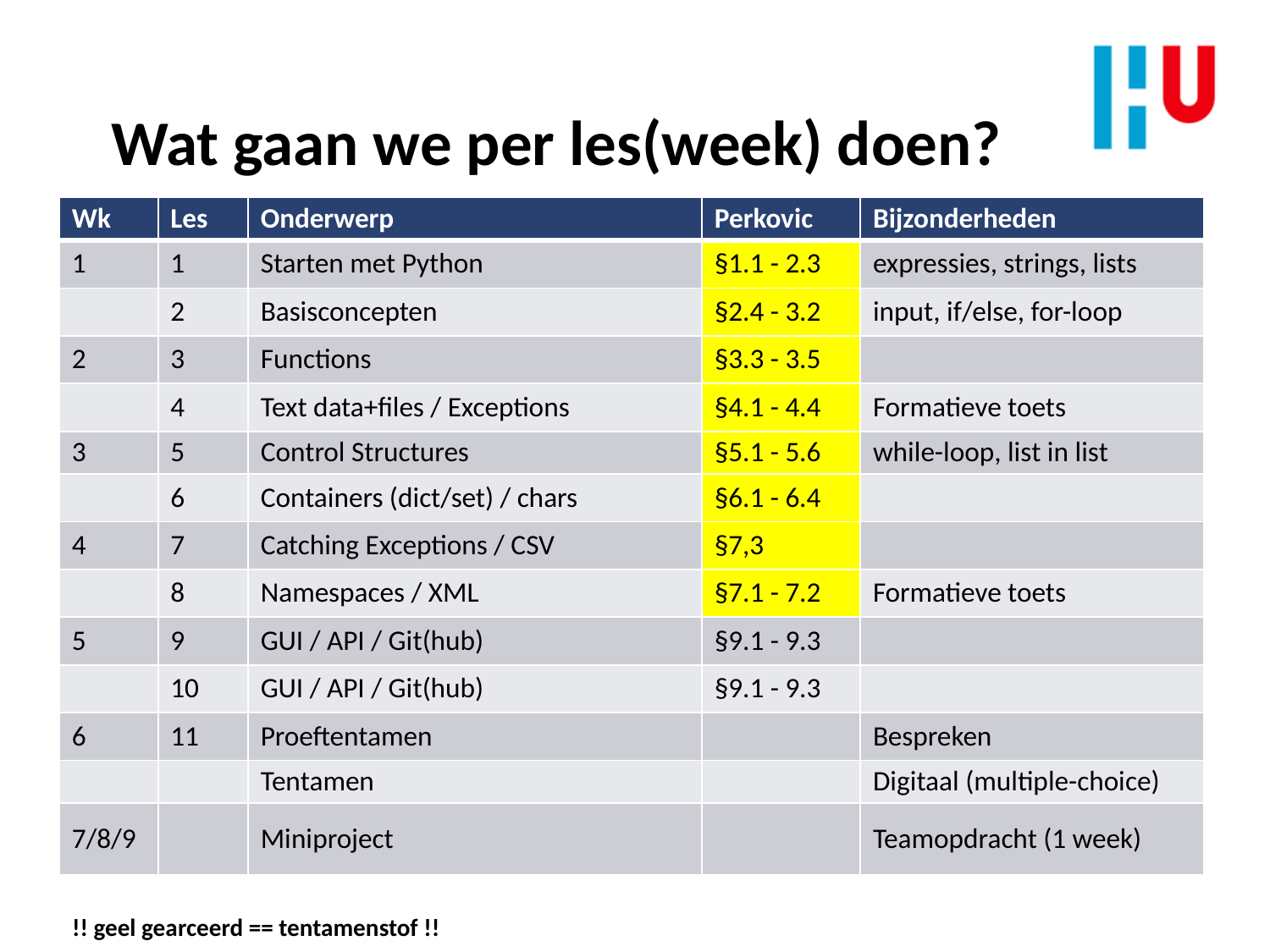

Wat gaan we per les(week) doen?
| Wk | Les | Onderwerp | Perkovic | Bijzonderheden |
| --- | --- | --- | --- | --- |
| 1 | 1 | Starten met Python | §1.1 - 2.3 | expressies, strings, lists |
|  | 2 | Basisconcepten | §2.4 - 3.2 | input, if/else, for-loop |
| 2 | 3 | Functions | §3.3 - 3.5 |  |
|  | 4 | Text data+files / Exceptions | §4.1 - 4.4 | Formatieve toets |
| 3 | 5 | Control Structures | §5.1 - 5.6 | while-loop, list in list |
|  | 6 | Containers (dict/set) / chars | §6.1 - 6.4 |  |
| 4 | 7 | Catching Exceptions / CSV | §7,3 |  |
|  | 8 | Namespaces / XML | §7.1 - 7.2 | Formatieve toets |
| 5 | 9 | GUI / API / Git(hub) | §9.1 - 9.3 |  |
|  | 10 | GUI / API / Git(hub) | §9.1 - 9.3 |  |
| 6 | 11 | Proeftentamen |  | Bespreken |
|  |  | Tentamen |  | Digitaal (multiple-choice) |
| 7/8/9 |  | Miniproject |  | Teamopdracht (1 week) |
!! geel gearceerd == tentamenstof !!